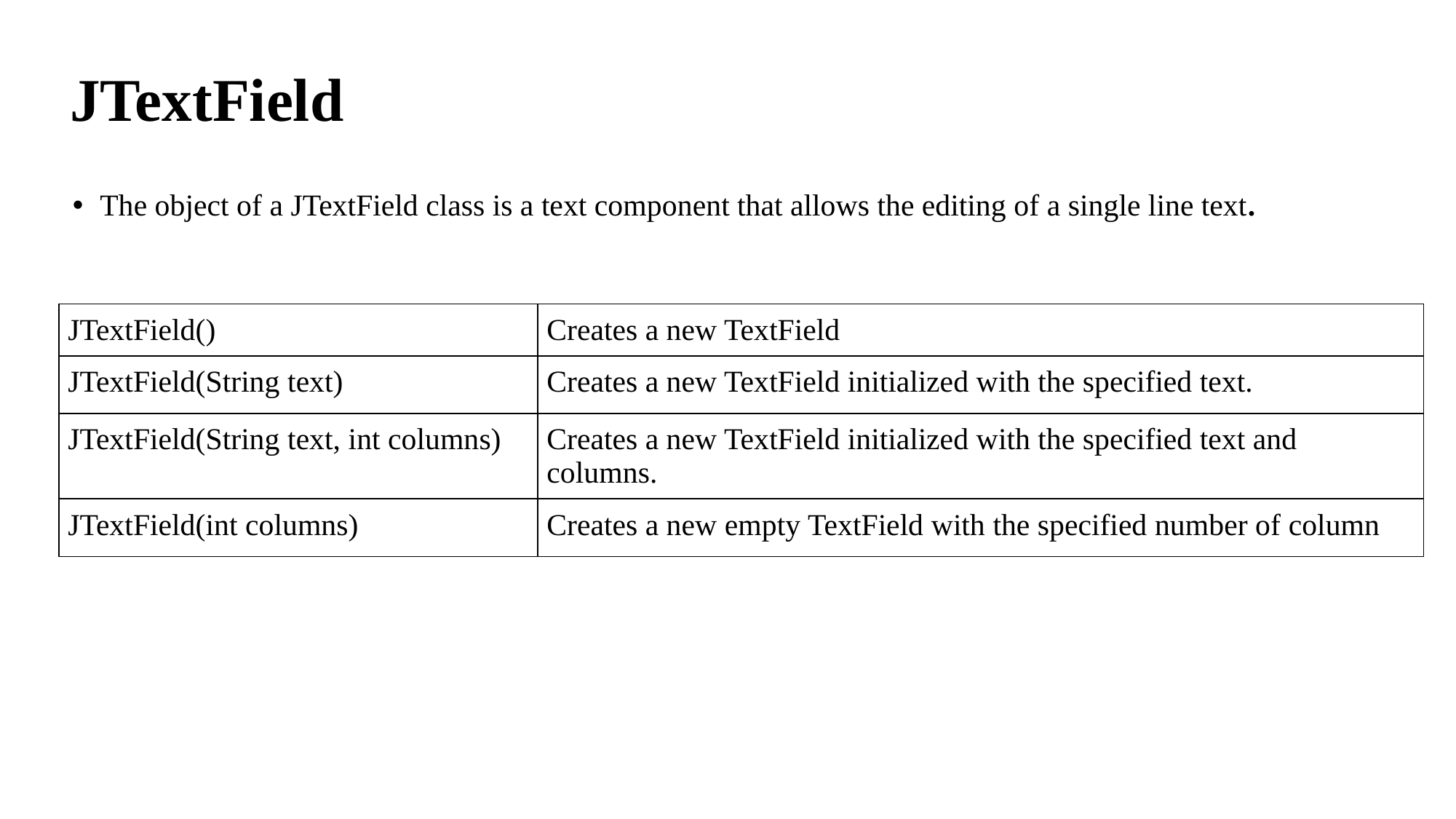

# JTextField
The object of a JTextField class is a text component that allows the editing of a single line text.

| JTextField() | Creates a new TextField |
| --- | --- |
| JTextField(String text) | Creates a new TextField initialized with the specified text. |
| JTextField(String text, int columns) | Creates a new TextField initialized with the specified text and columns. |
| JTextField(int columns) | Creates a new empty TextField with the specified number of column |